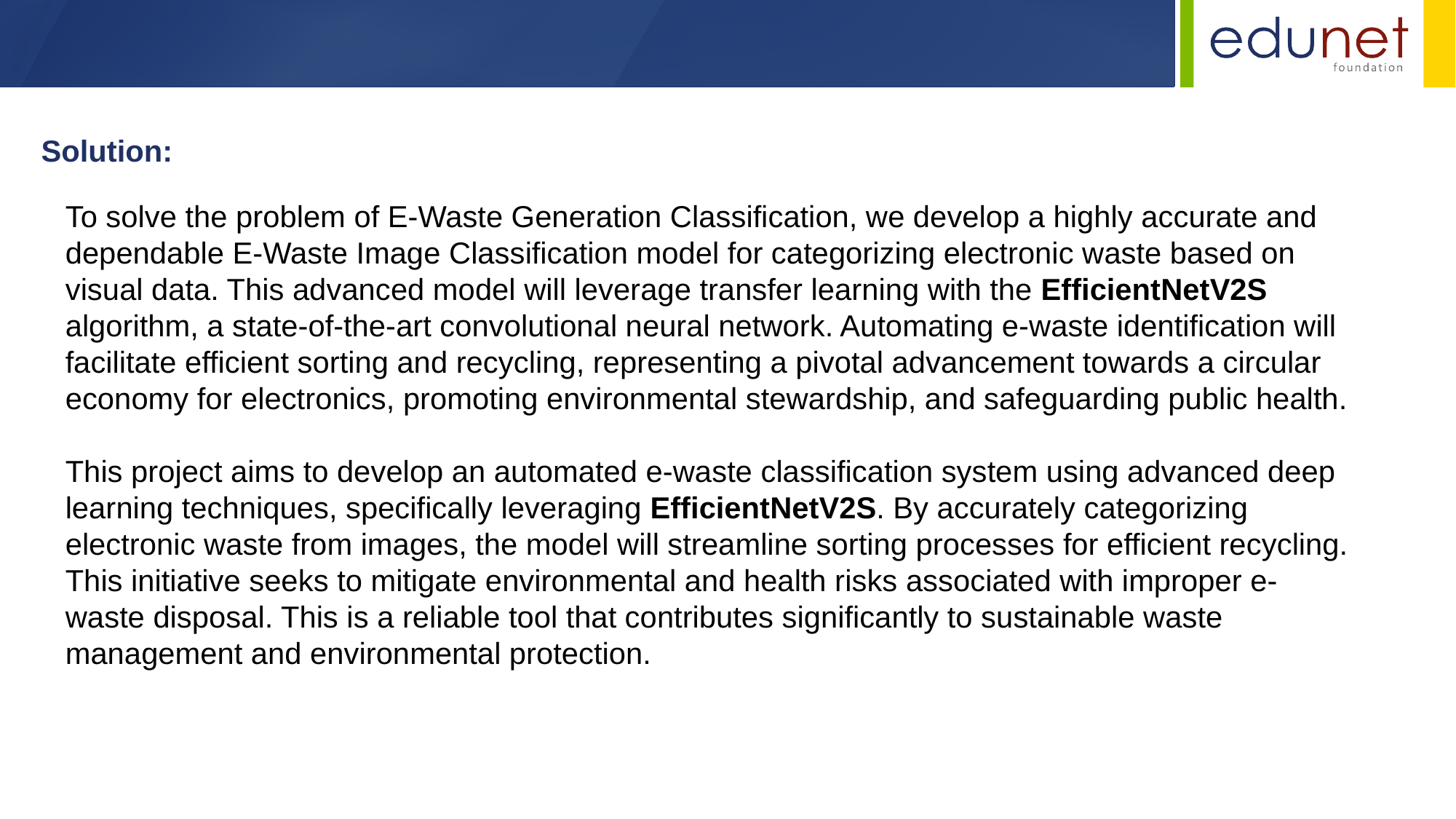

Solution:
To solve the problem of E-Waste Generation Classification, we develop a highly accurate and dependable E-Waste Image Classification model for categorizing electronic waste based on visual data. This advanced model will leverage transfer learning with the EfficientNetV2S algorithm, a state-of-the-art convolutional neural network. Automating e-waste identification will facilitate efficient sorting and recycling, representing a pivotal advancement towards a circular economy for electronics, promoting environmental stewardship, and safeguarding public health.

This project aims to develop an automated e-waste classification system using advanced deep learning techniques, specifically leveraging EfficientNetV2S. By accurately categorizing electronic waste from images, the model will streamline sorting processes for efficient recycling. This initiative seeks to mitigate environmental and health risks associated with improper e-waste disposal. This is a reliable tool that contributes significantly to sustainable waste management and environmental protection.